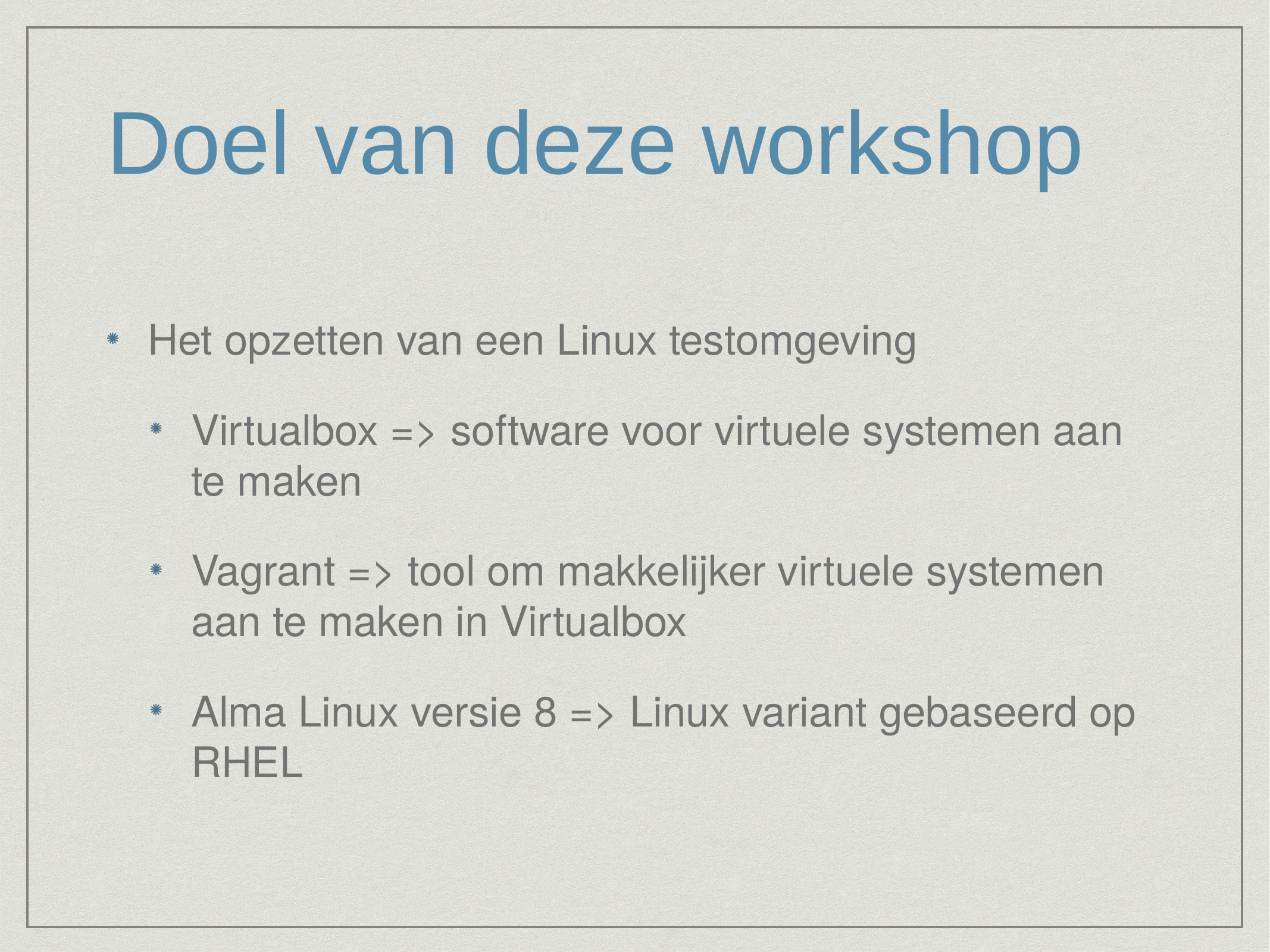

# Doel van deze workshop
Het opzetten van een Linux testomgeving
Virtualbox => software voor virtuele systemen aan te maken
Vagrant => tool om makkelijker virtuele systemen aan te maken in Virtualbox
Alma Linux versie 8 => Linux variant gebaseerd op RHEL